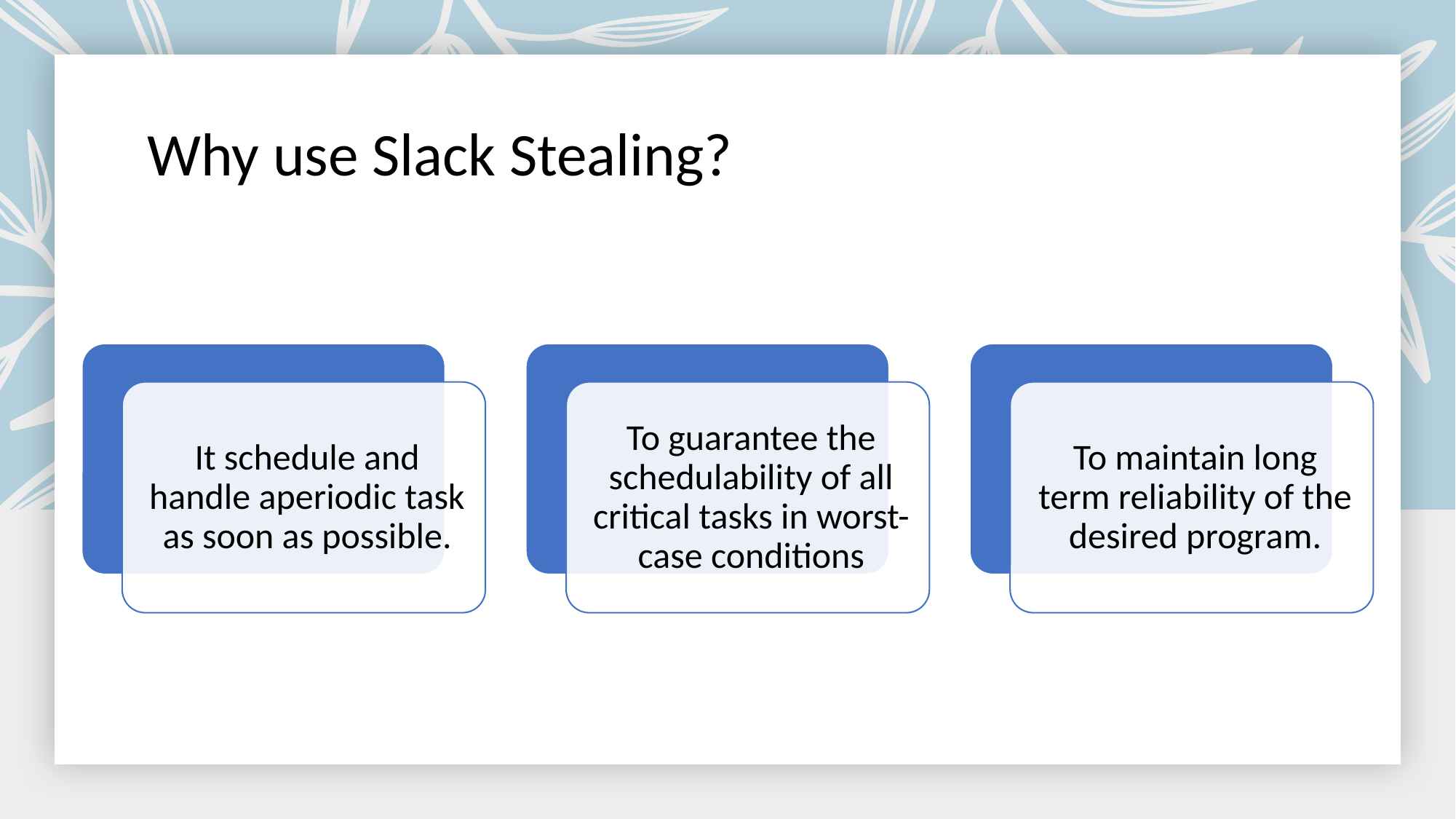

# Why use Slack Stealing?
It schedule and handle aperiodic task as soon as possible.
To guarantee the schedulability of all critical tasks in worst-case conditions
To maintain long term reliability of the desired program.